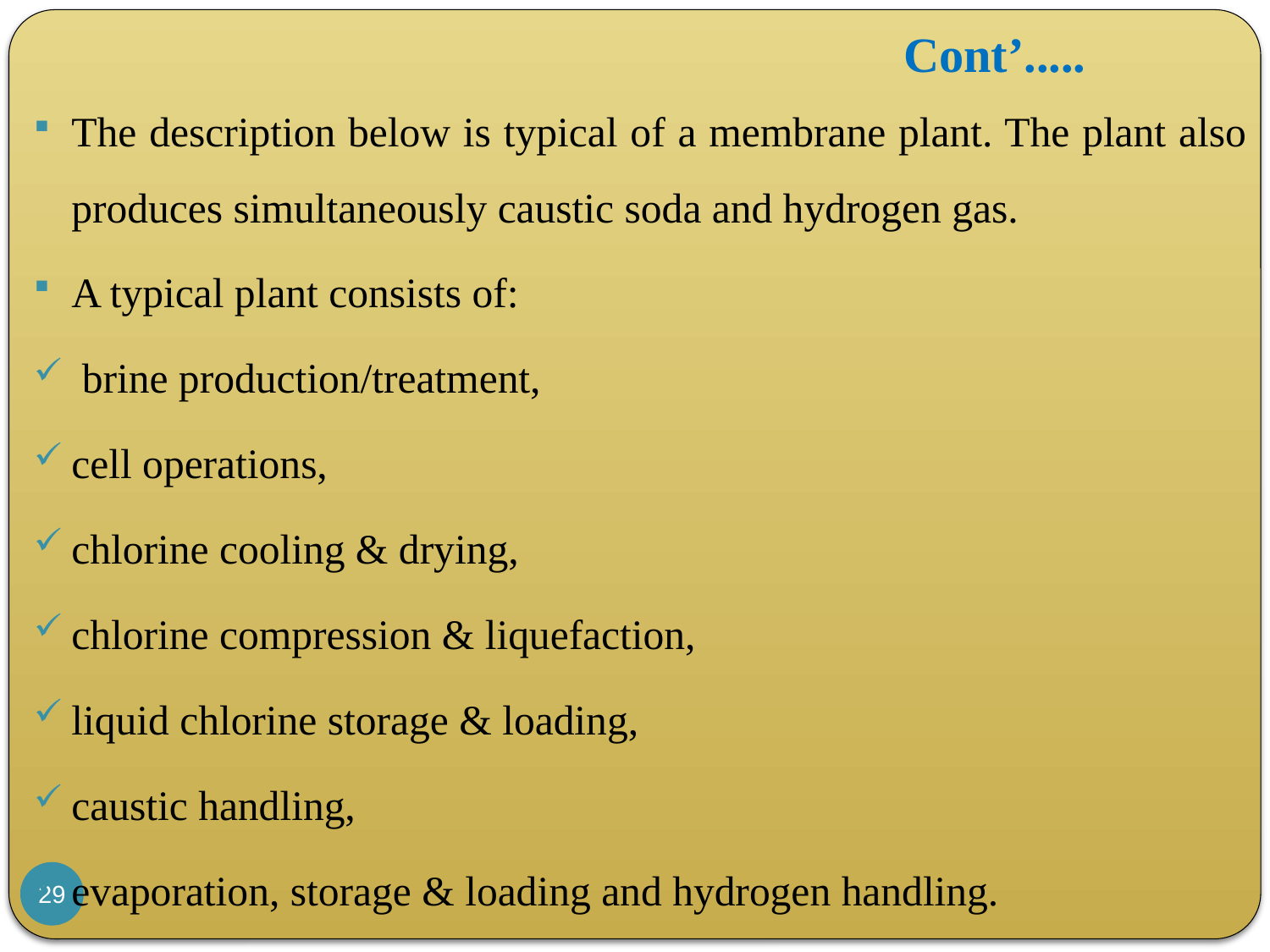

# Cont’.....
The description below is typical of a membrane plant. The plant also produces simultaneously caustic soda and hydrogen gas.
A typical plant consists of:
 brine production/treatment,
cell operations,
chlorine cooling & drying,
chlorine compression & liquefaction,
liquid chlorine storage & loading,
caustic handling,
evaporation, storage & loading and hydrogen handling.

29